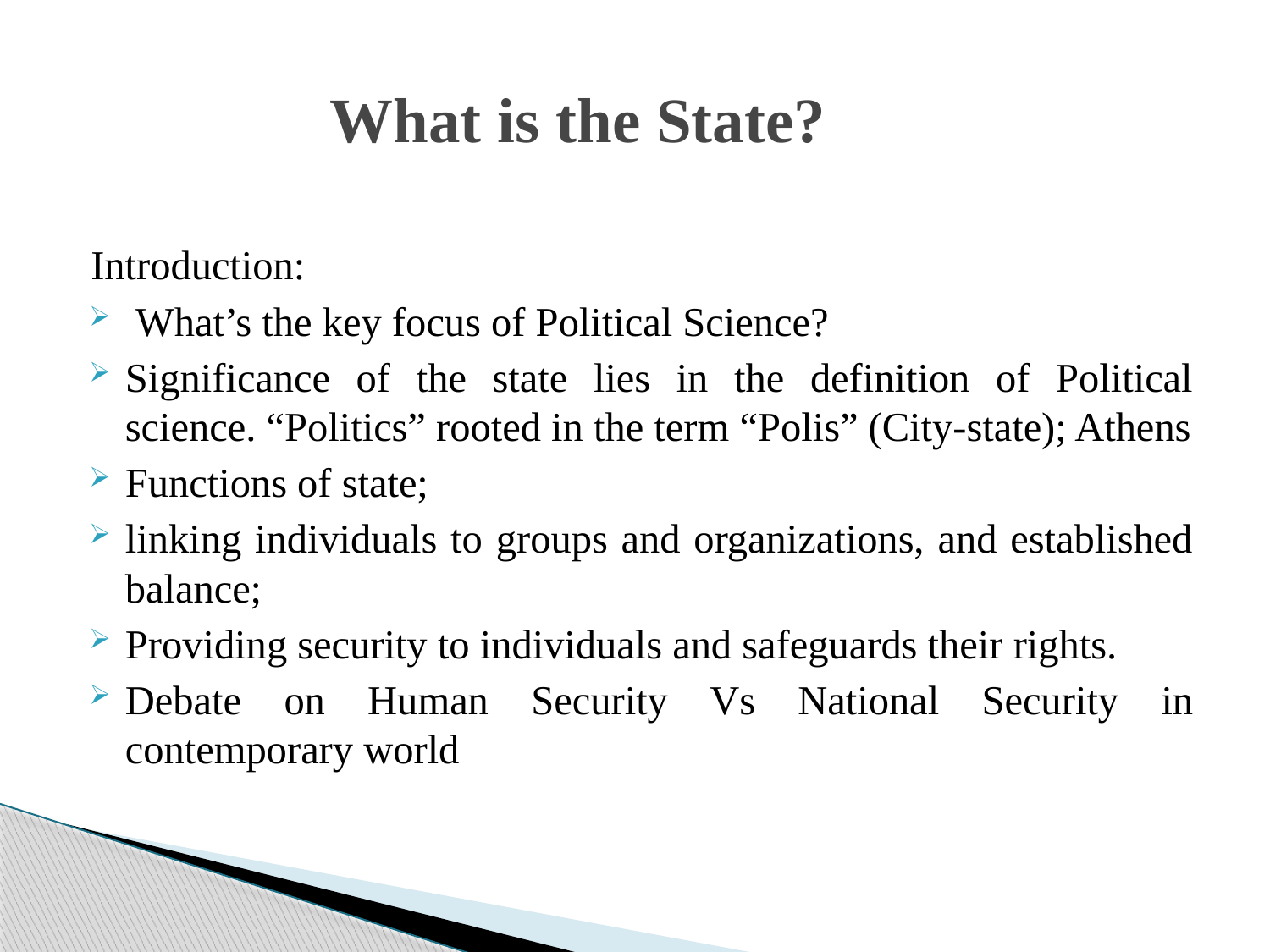

# What is the State?
Introduction:
 What’s the key focus of Political Science?
Significance of the state lies in the definition of Political science. “Politics” rooted in the term “Polis” (City-state); Athens
Functions of state;
linking individuals to groups and organizations, and established balance;
Providing security to individuals and safeguards their rights.
Debate on Human Security Vs National Security in contemporary world